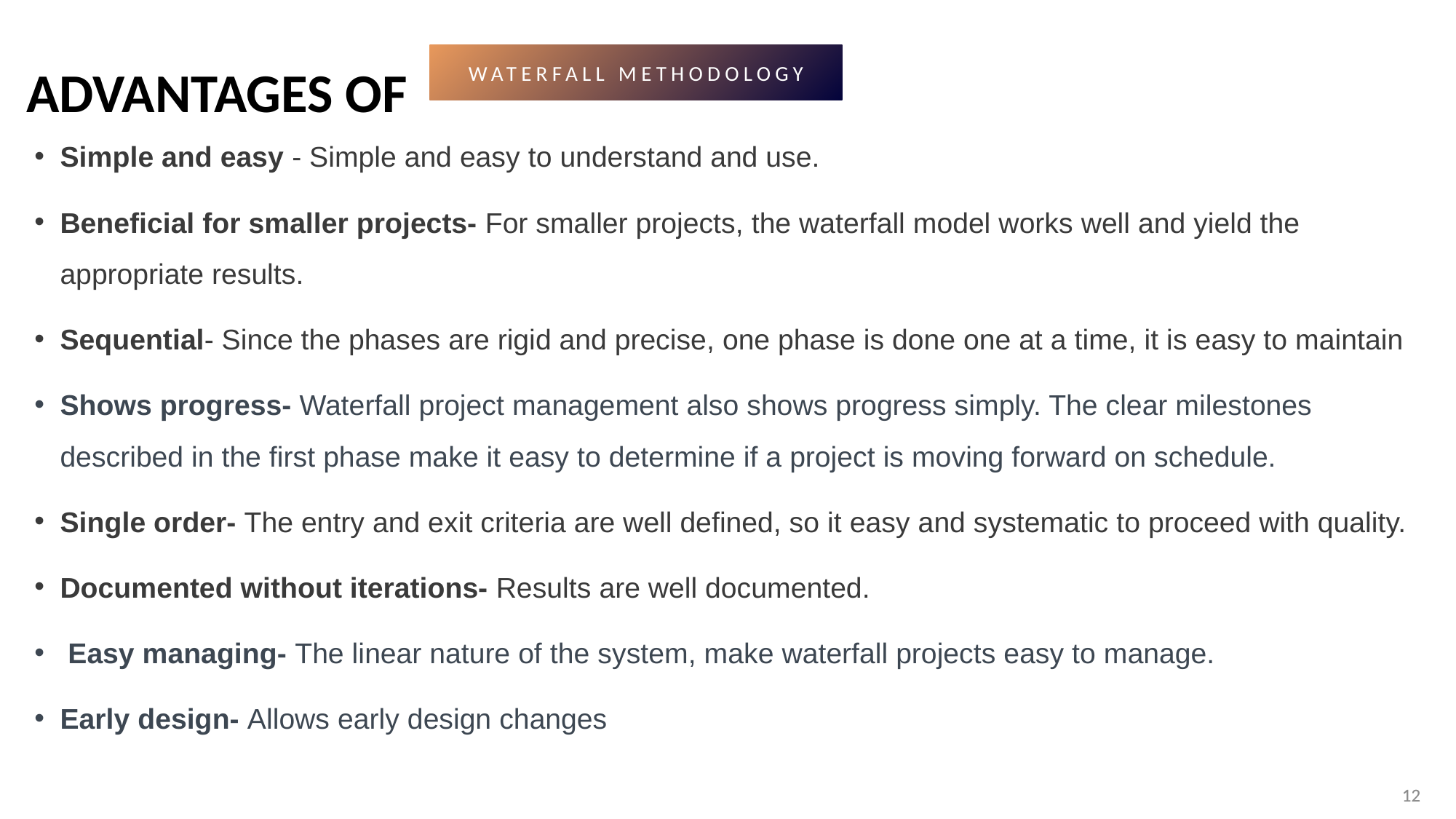

# Advantages of
WATERFALL METHODOLOGY
Simple and easy - Simple and easy to understand and use.
Beneficial for smaller projects- For smaller projects, the waterfall model works well and yield the appropriate results.
Sequential- Since the phases are rigid and precise, one phase is done one at a time, it is easy to maintain
Shows progress- Waterfall project management also shows progress simply. The clear milestones described in the first phase make it easy to determine if a project is moving forward on schedule.
Single order- The entry and exit criteria are well defined, so it easy and systematic to proceed with quality.
Documented without iterations- Results are well documented.
 Easy managing- The linear nature of the system, make waterfall projects easy to manage.
Early design- Allows early design changes

12